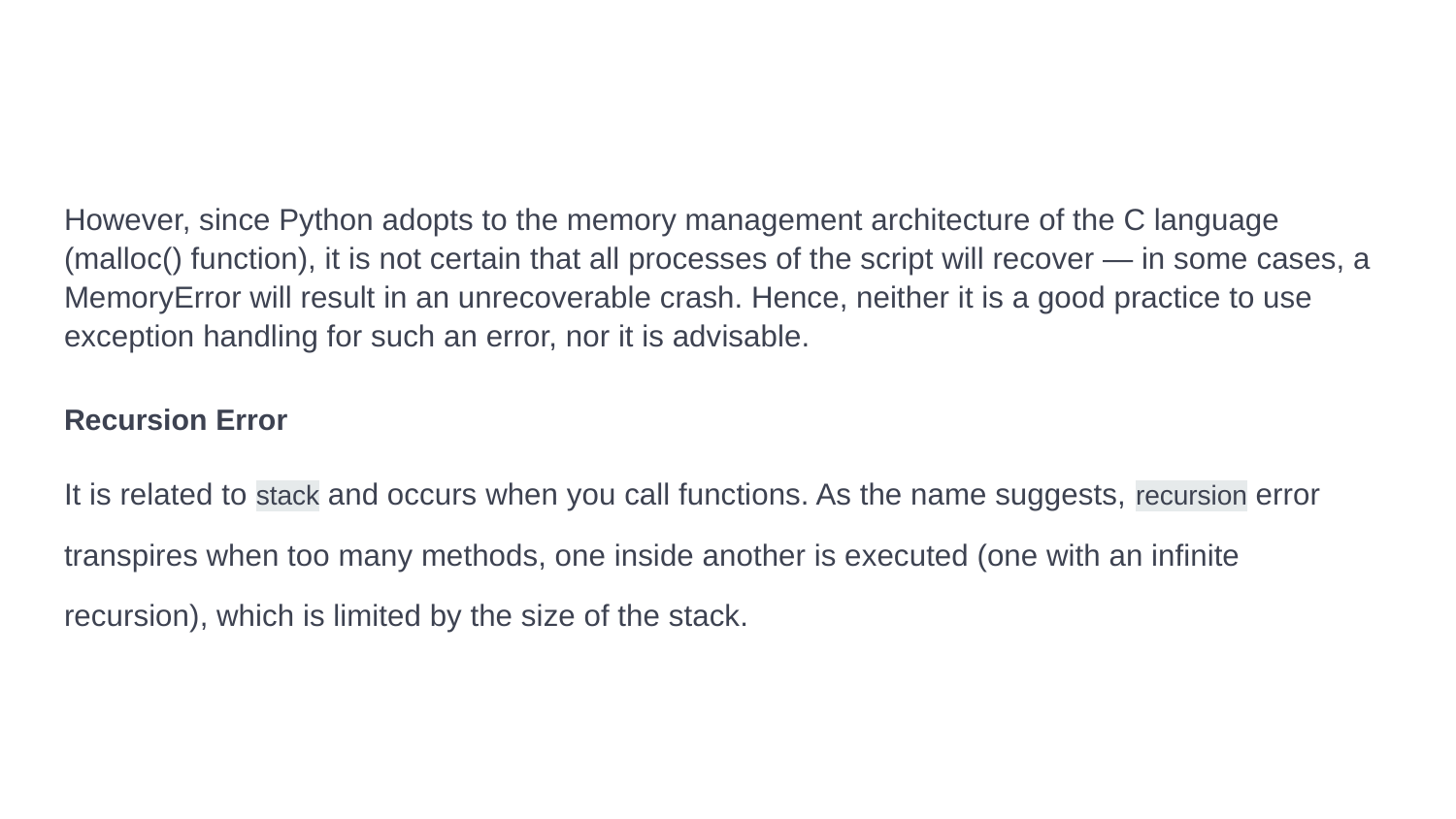

#
However, since Python adopts to the memory management architecture of the C language (malloc() function), it is not certain that all processes of the script will recover — in some cases, a MemoryError will result in an unrecoverable crash. Hence, neither it is a good practice to use exception handling for such an error, nor it is advisable.
Recursion Error
It is related to stack and occurs when you call functions. As the name suggests, recursion error transpires when too many methods, one inside another is executed (one with an infinite recursion), which is limited by the size of the stack.